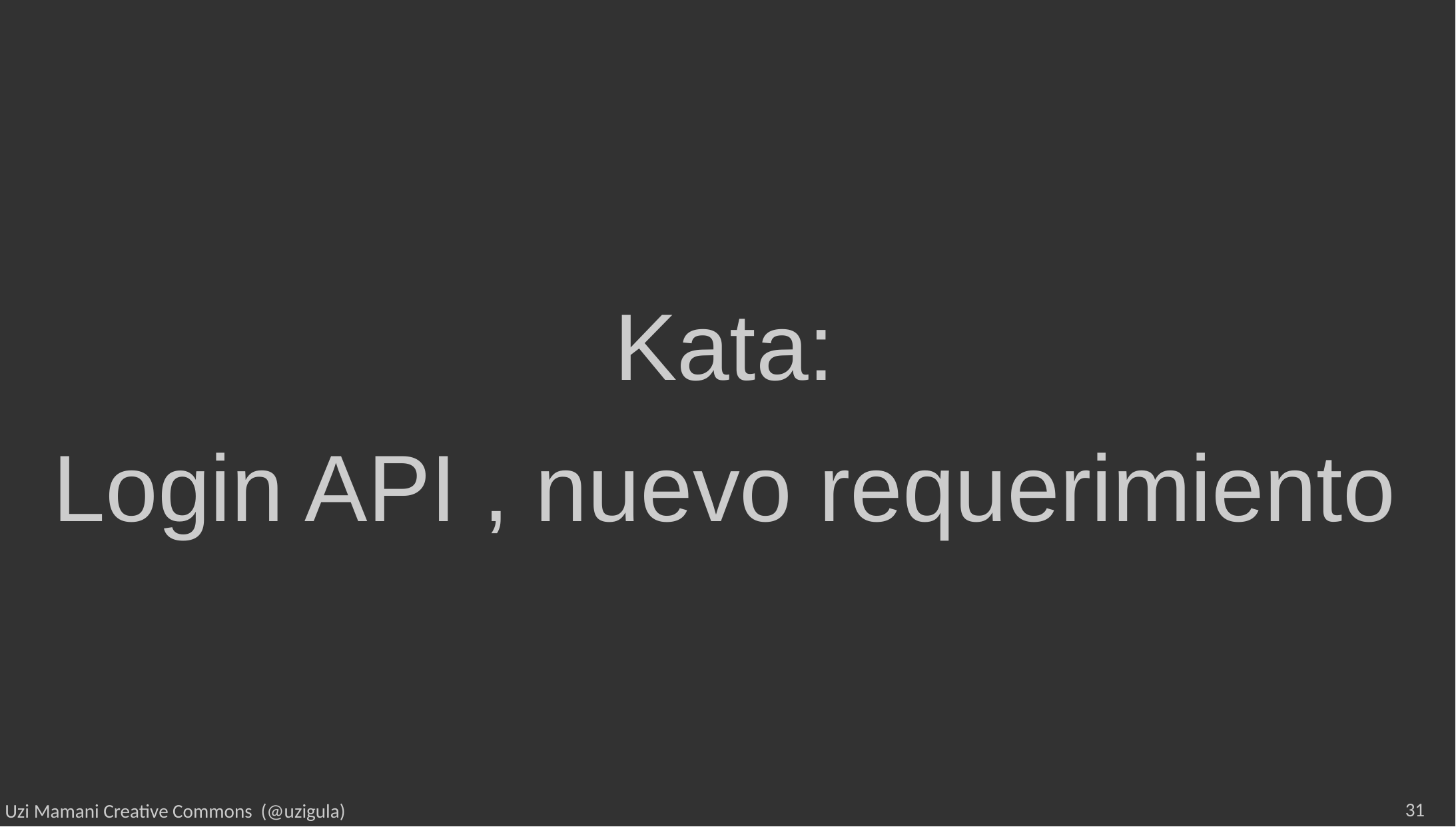

#
Kata:
Login API , nuevo requerimiento
31
Uzi Mamani Creative Commons  (@uzigula)